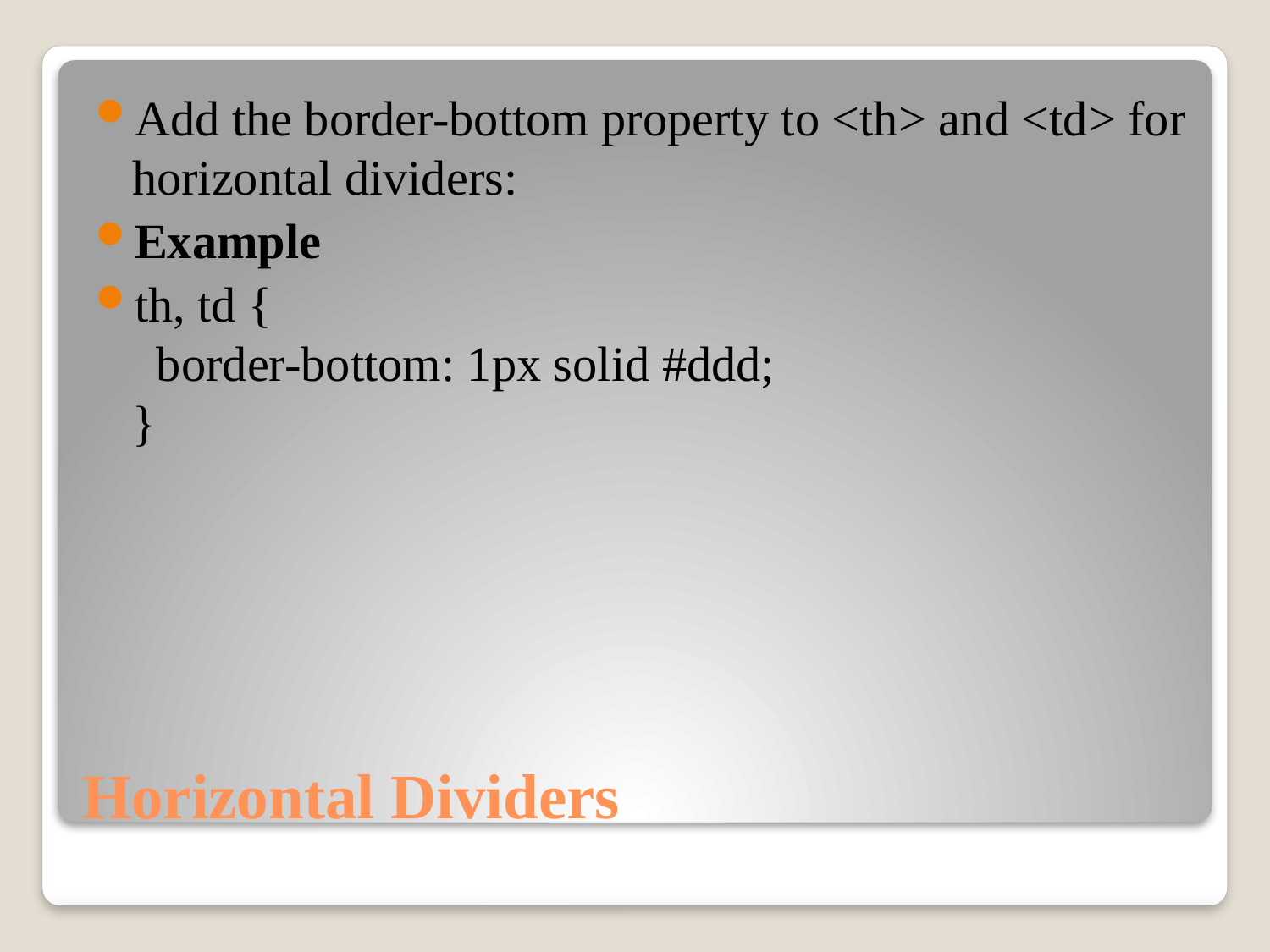

Add the border-bottom property to <th> and <td> for horizontal dividers:
Example
th, td {
  border-bottom: 1px solid #ddd;
}

# Horizontal Dividers